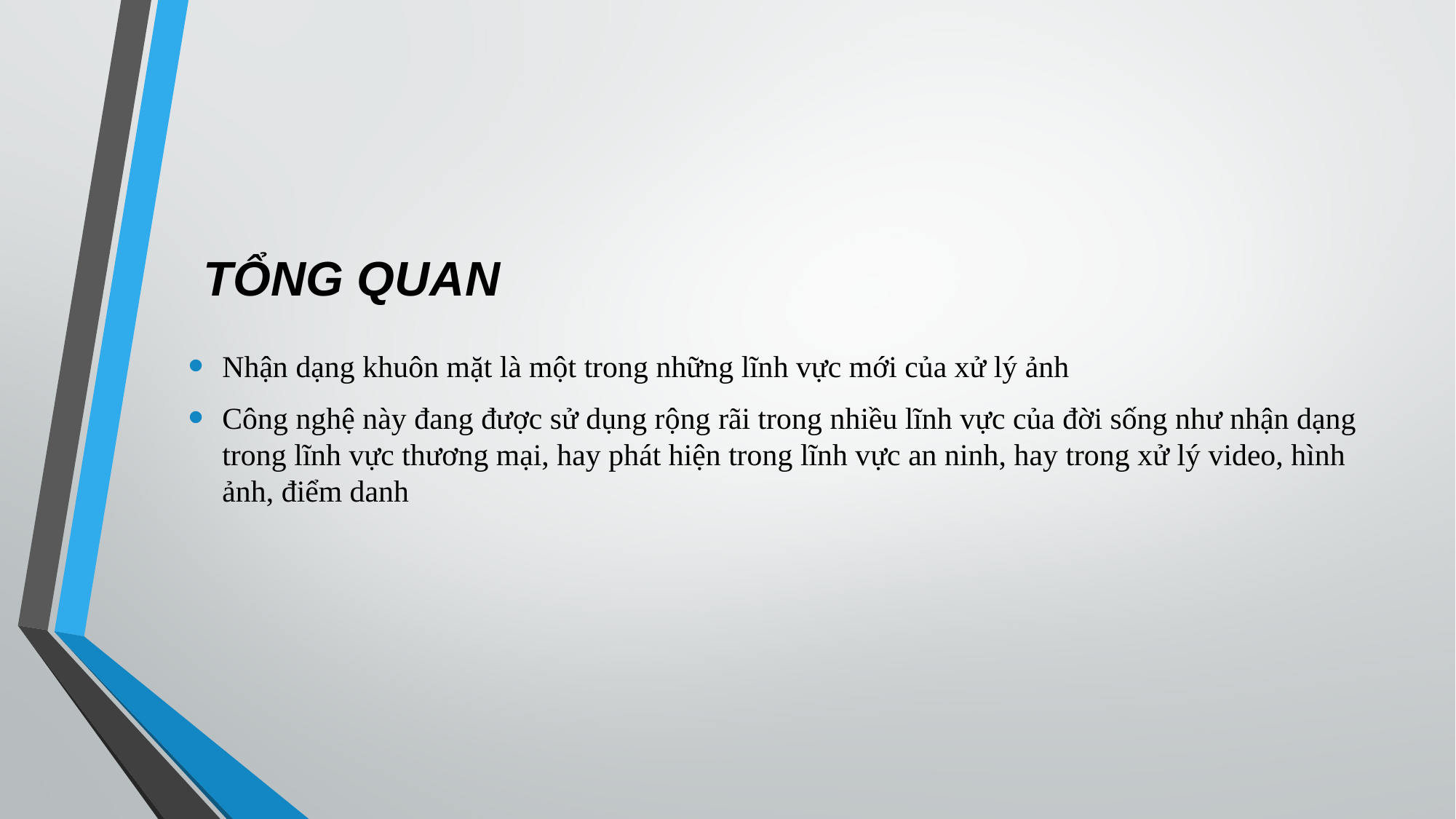

# TỔNG QUAN
Nhận dạng khuôn mặt là một trong những lĩnh vực mới của xử lý ảnh
Công nghệ này đang được sử dụng rộng rãi trong nhiều lĩnh vực của đời sống như nhận dạng trong lĩnh vực thương mại, hay phát hiện trong lĩnh vực an ninh, hay trong xử lý video, hình ảnh, điểm danh